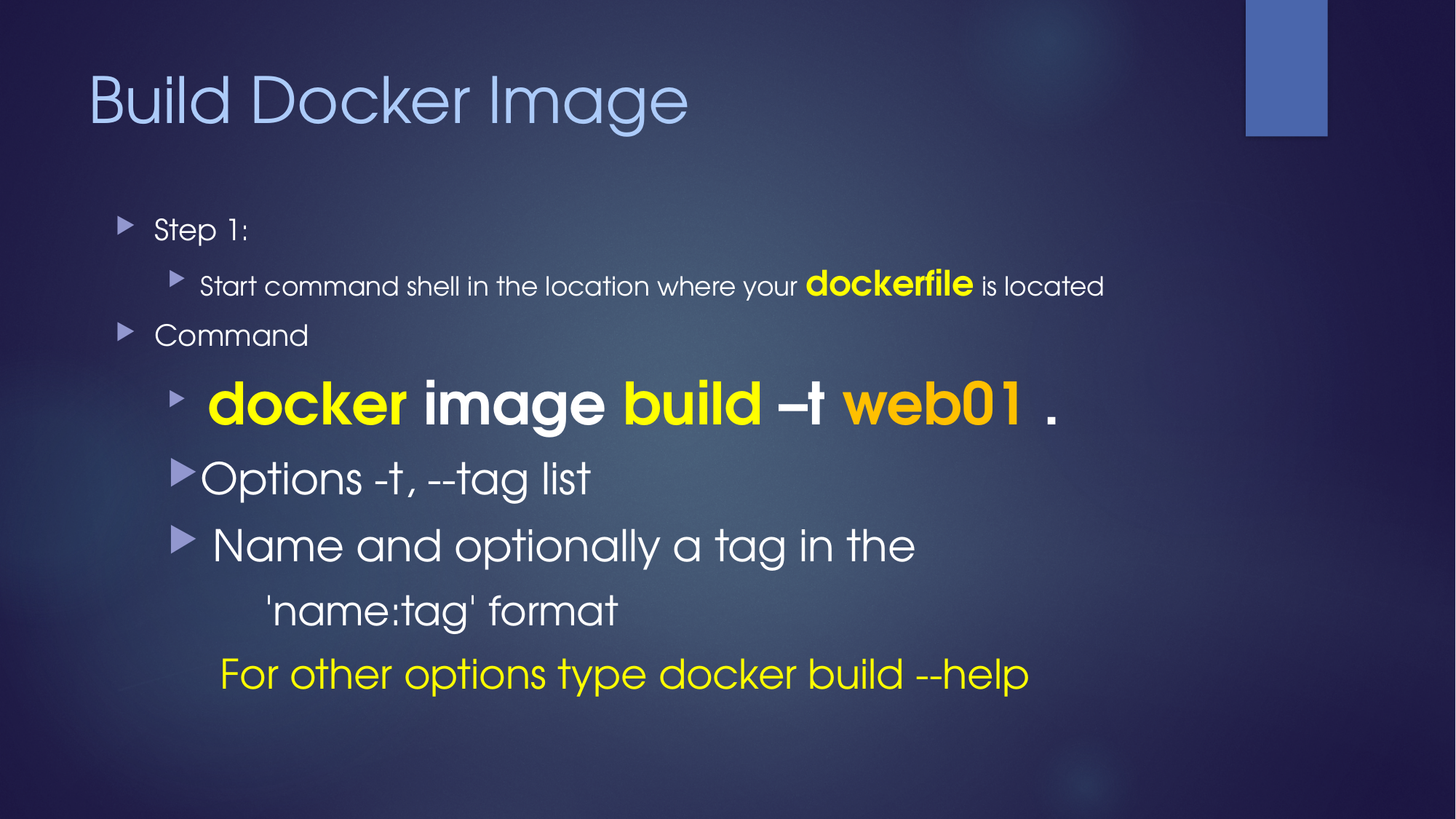

# Build Docker Image
Step 1:
Start command shell in the location where your dockerfile is located
Command
 docker image build –t web01 .
Options -t, --tag list
 Name and optionally a tag in the
    'name:tag' format
For other options type docker build --help